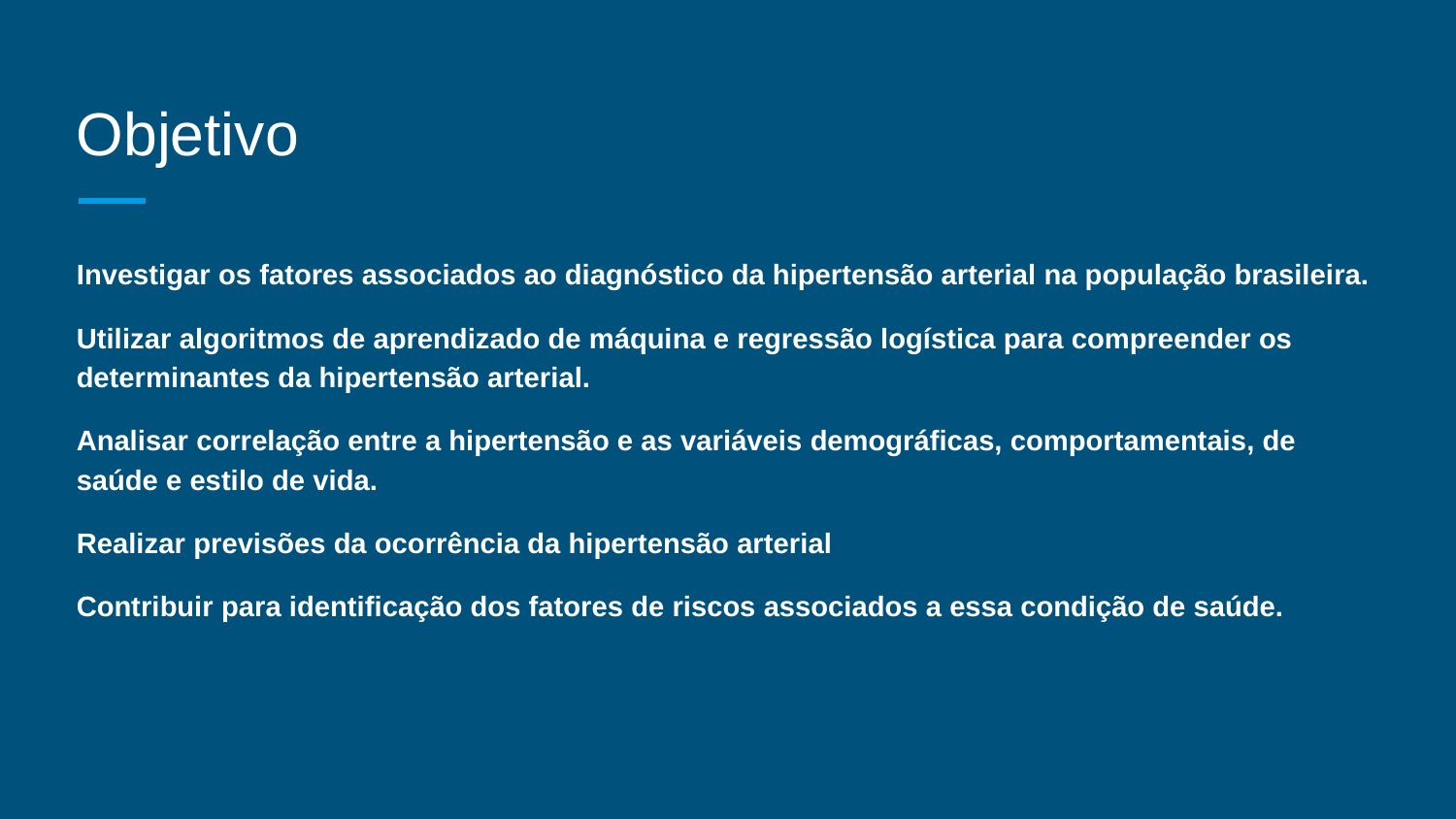

# Objetivo
Investigar os fatores associados ao diagnóstico da hipertensão arterial na população brasileira.
Utilizar algoritmos de aprendizado de máquina e regressão logística para compreender os determinantes da hipertensão arterial.
Analisar correlação entre a hipertensão e as variáveis demográficas, comportamentais, de saúde e estilo de vida.
Realizar previsões da ocorrência da hipertensão arterial
Contribuir para identificação dos fatores de riscos associados a essa condição de saúde.